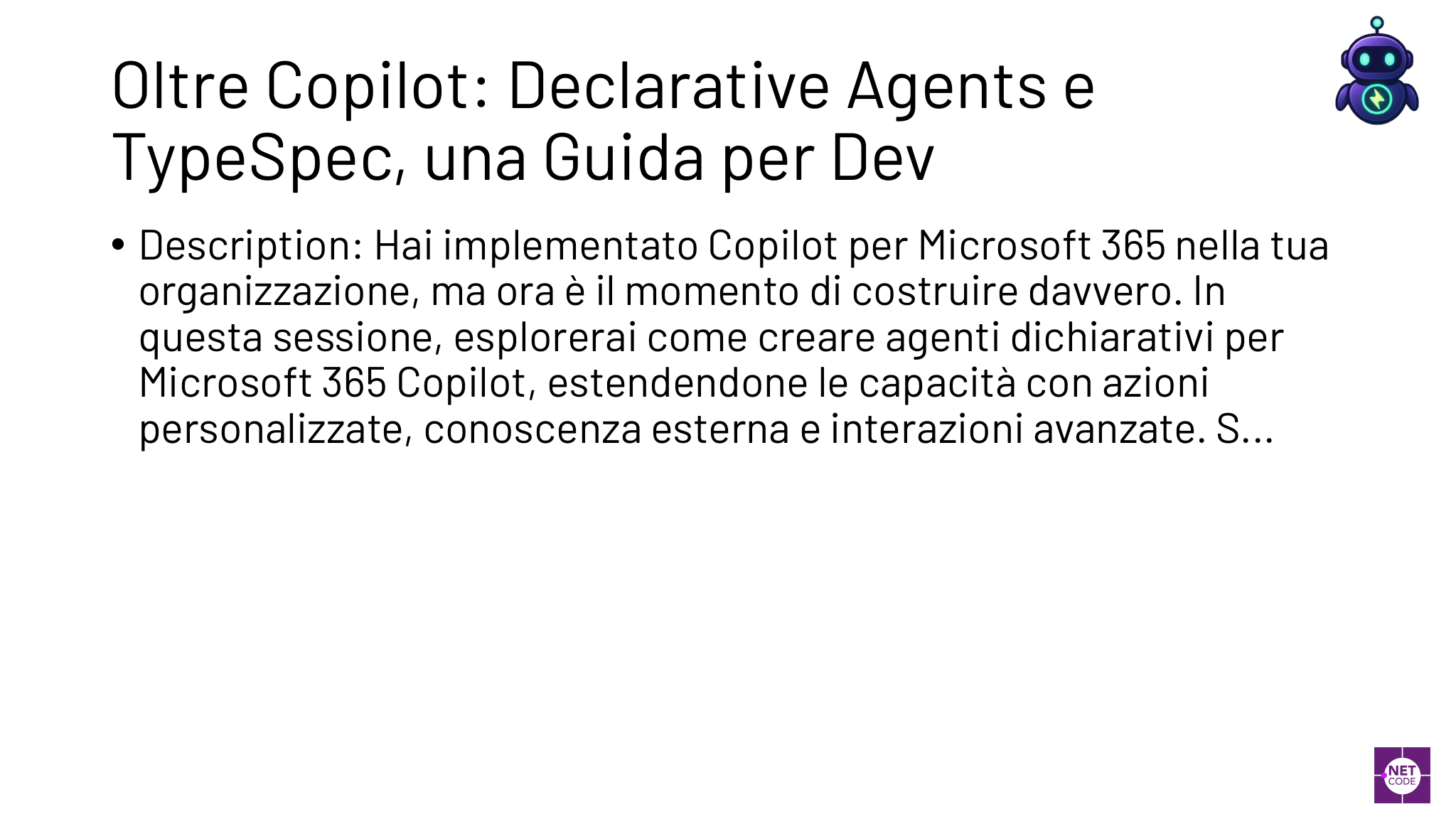

# Oltre Copilot: Declarative Agents e TypeSpec, una Guida per Dev
Description: Hai implementato Copilot per Microsoft 365 nella tua organizzazione, ma ora è il momento di costruire davvero. In questa sessione, esplorerai come creare agenti dichiarativi per Microsoft 365 Copilot, estendendone le capacità con azioni personalizzate, conoscenza esterna e interazioni avanzate. S...